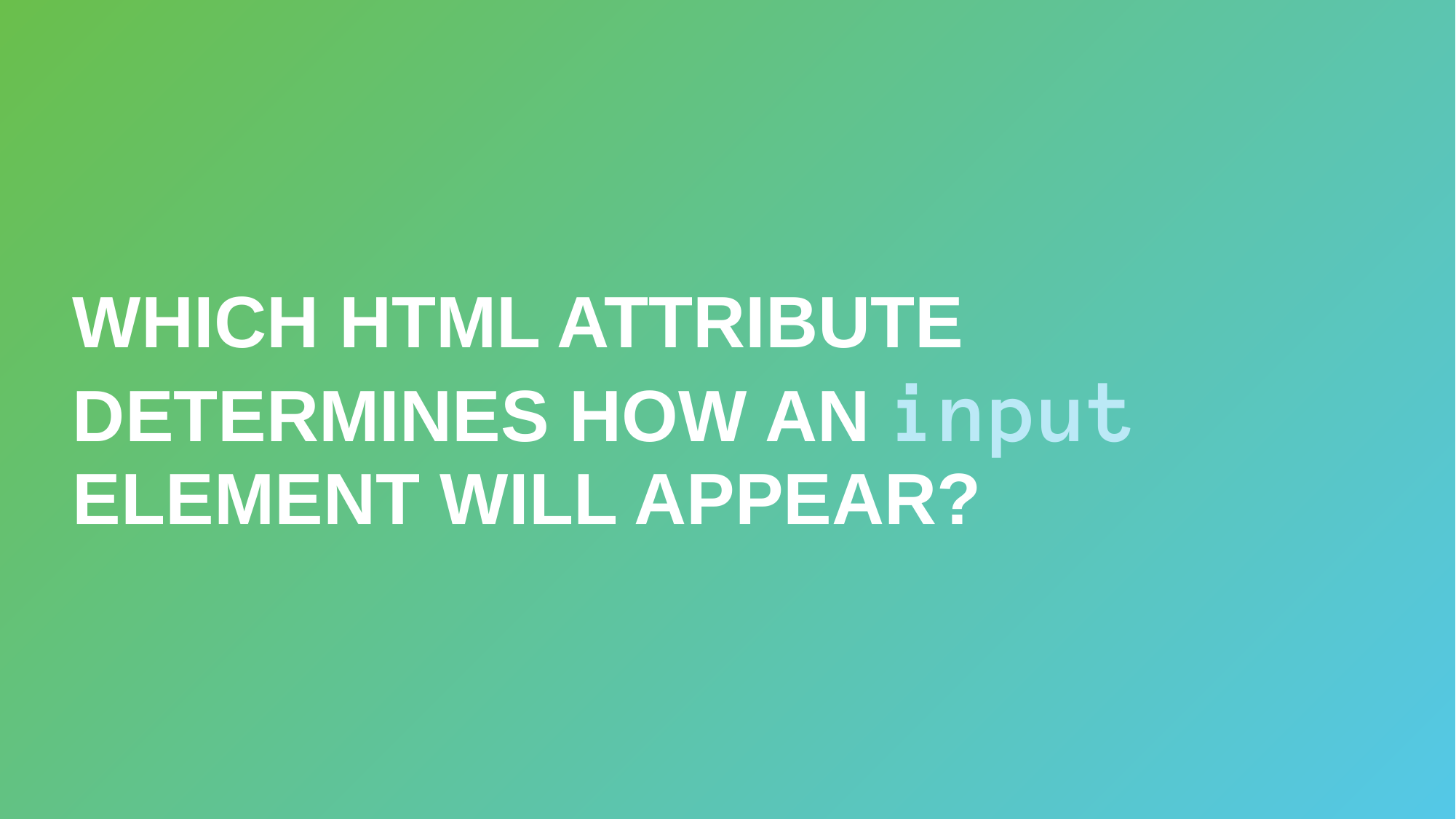

# Which HTML attribute determines how an input element will appear?